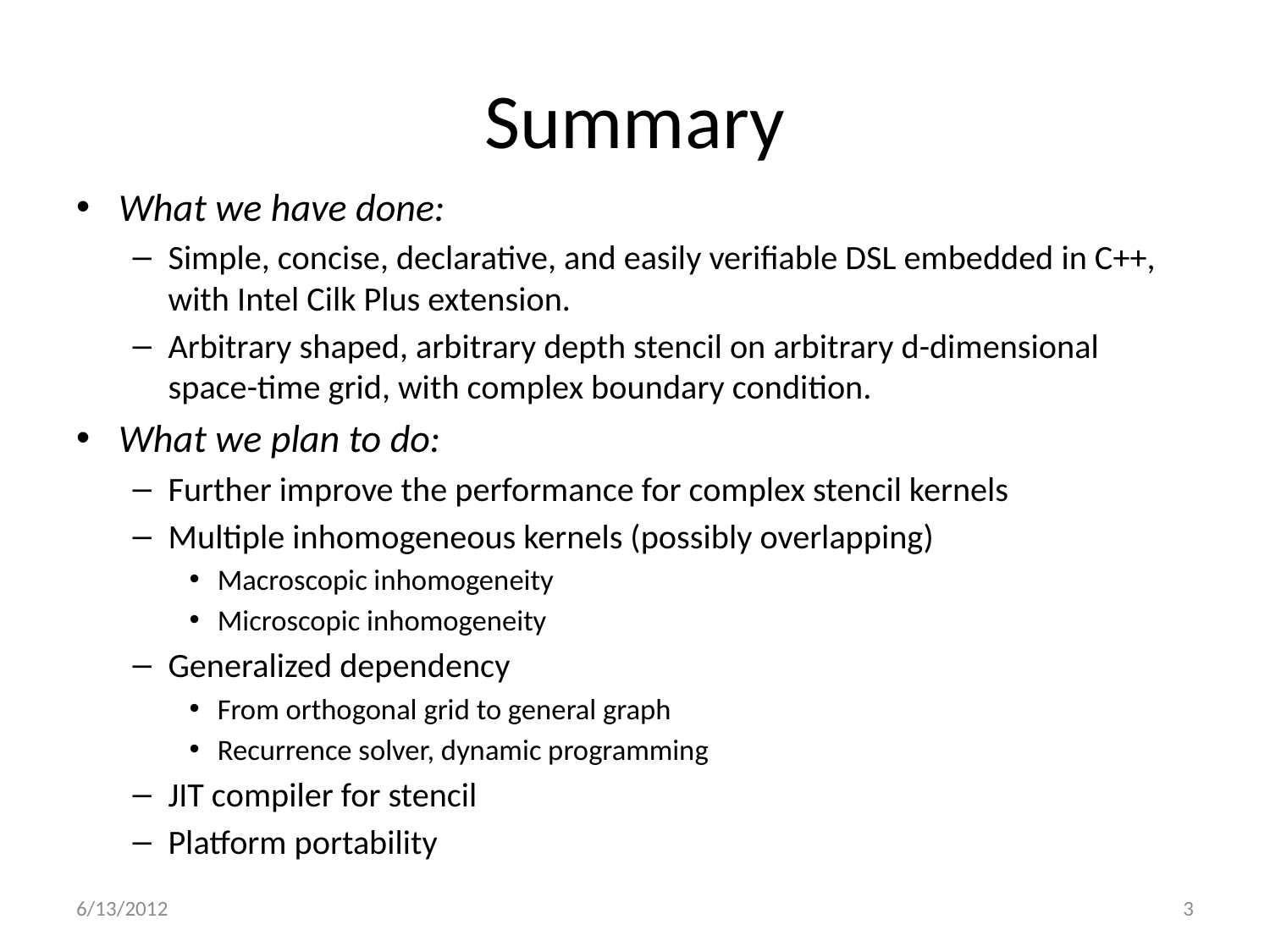

# Summary
What we have done:
Simple, concise, declarative, and easily verifiable DSL embedded in C++, with Intel Cilk Plus extension.
Arbitrary shaped, arbitrary depth stencil on arbitrary d-dimensional space-time grid, with complex boundary condition.
What we plan to do:
Further improve the performance for complex stencil kernels
Multiple inhomogeneous kernels (possibly overlapping)
Macroscopic inhomogeneity
Microscopic inhomogeneity
Generalized dependency
From orthogonal grid to general graph
Recurrence solver, dynamic programming
JIT compiler for stencil
Platform portability
6/13/2012
3